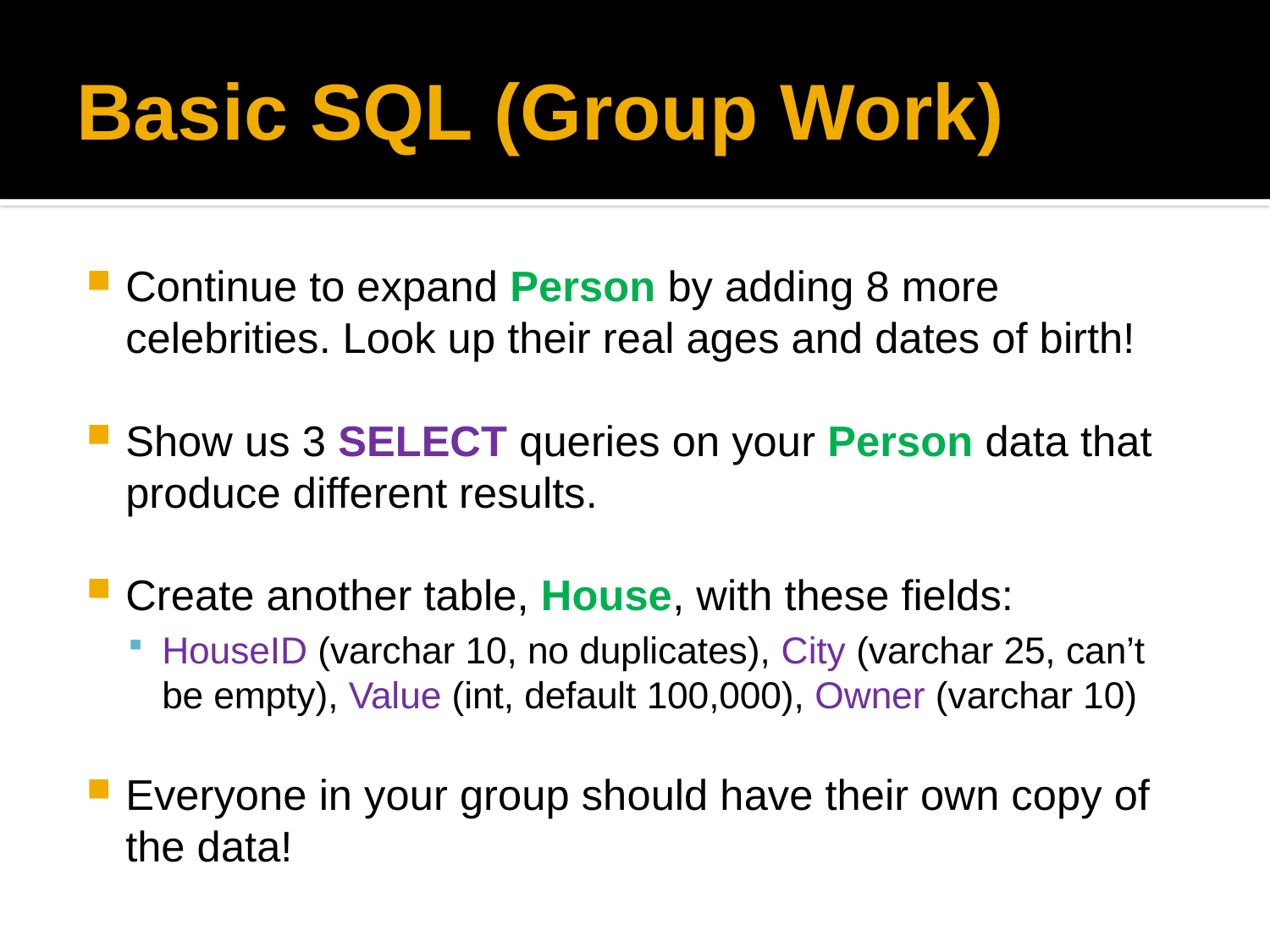

# Basic SQL (Group Work)
Continue to expand Person by adding 8 more celebrities. Look up their real ages and dates of birth!

Show us 3 SELECT queries on your Person data that produce different results.

Create another table, House, with these fields:
HouseID (varchar 10, no duplicates), City (varchar 25, can’t be empty), Value (int, default 100,000), Owner (varchar 10)

Everyone in your group should have their own copy of the data!